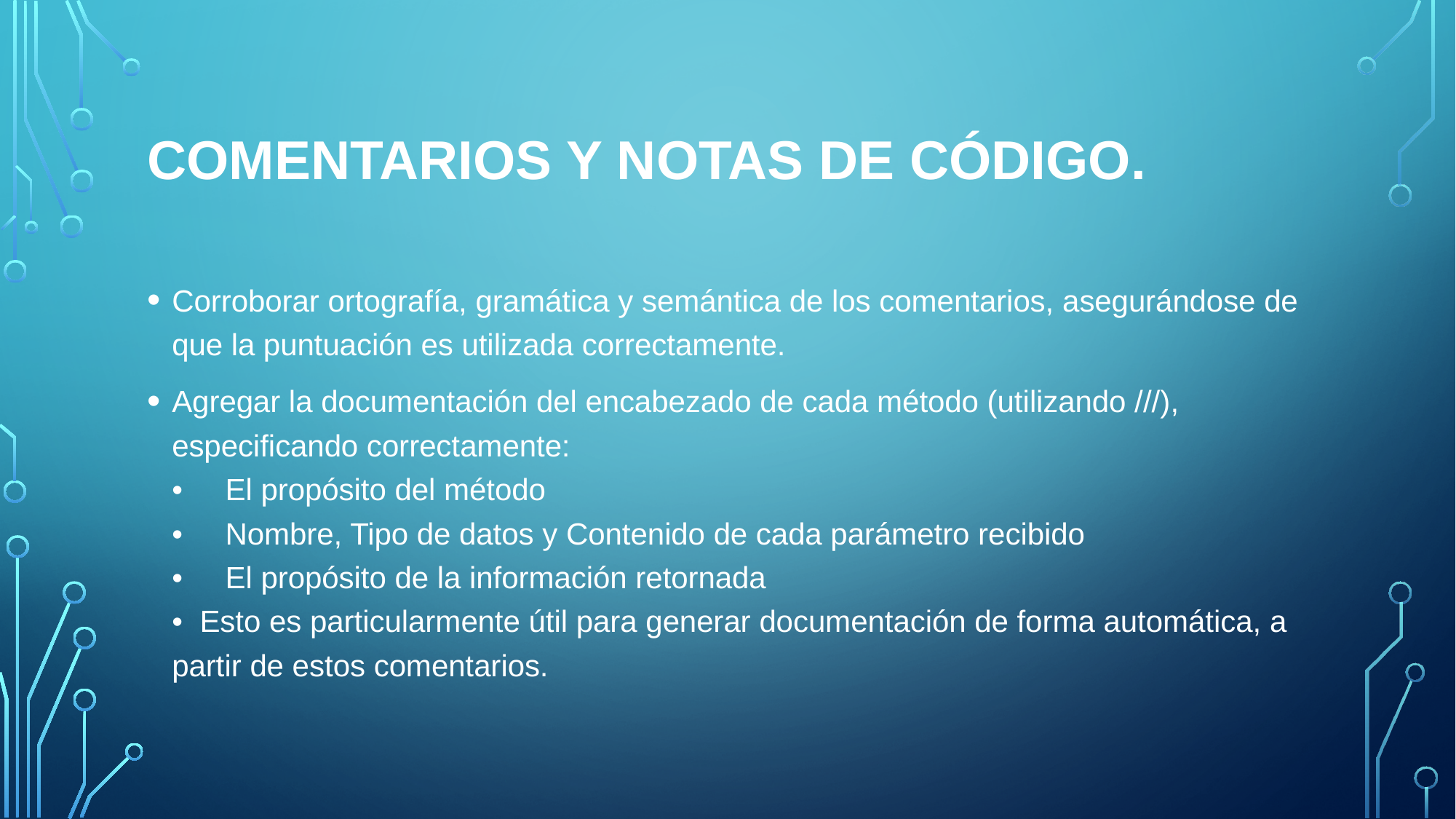

# Comentarios y notas de código.
Corroborar ortografía, gramática y semántica de los comentarios, asegurándose de que la puntuación es utilizada correctamente.
Agregar la documentación del encabezado de cada método (utilizando ///), especificando correctamente:
•     El propósito del método
•     Nombre, Tipo de datos y Contenido de cada parámetro recibido
•     El propósito de la información retornada
•  Esto es particularmente útil para generar documentación de forma automática, a partir de estos comentarios.